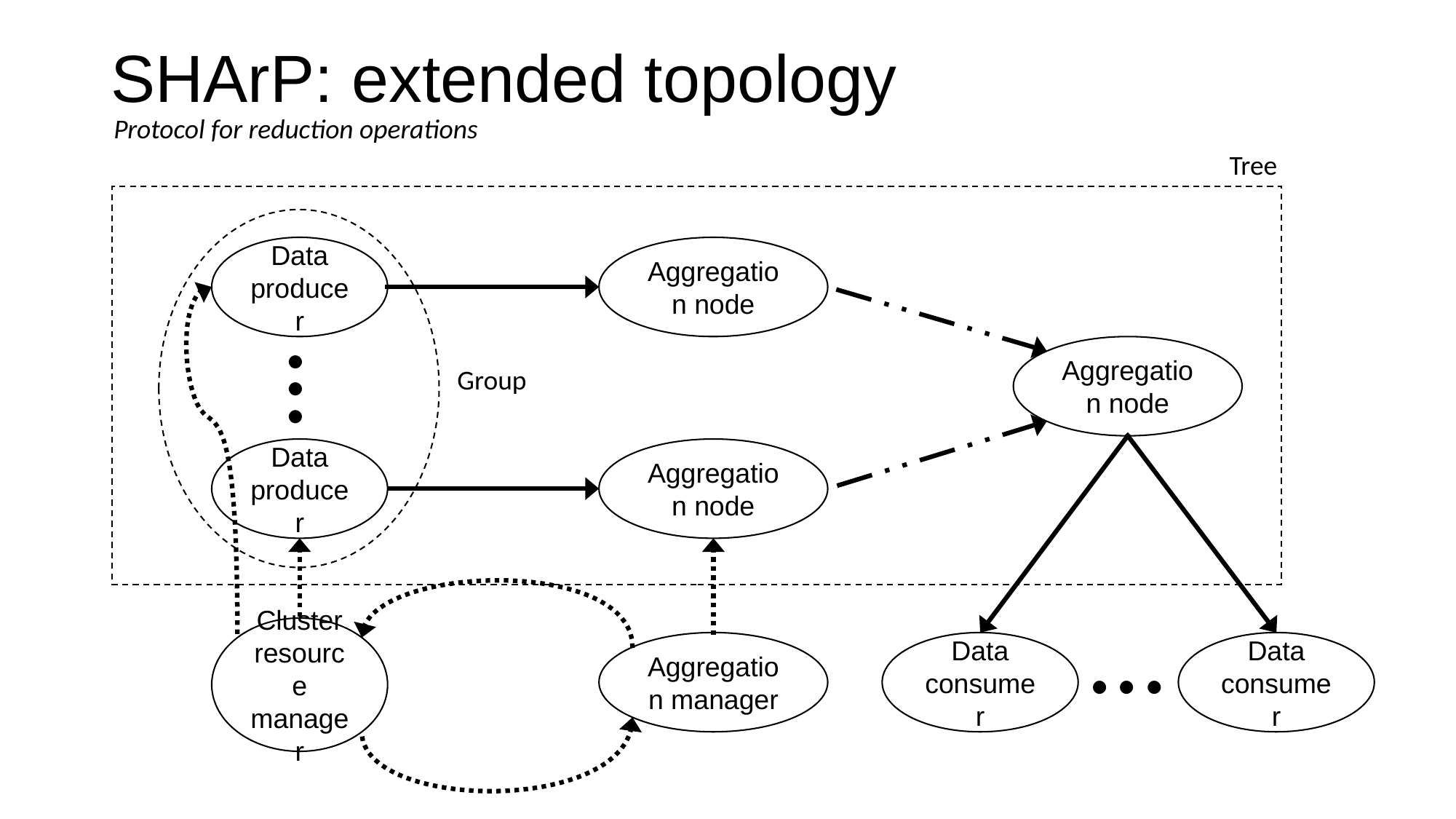

# SHArP: extended topology
Protocol for reduction operations
Tree

Data producer
Aggregation node
…
Aggregation node
Group
Data producer
Aggregation node
…
Cluster resource manager
Data consumer
Data consumer
Aggregation manager